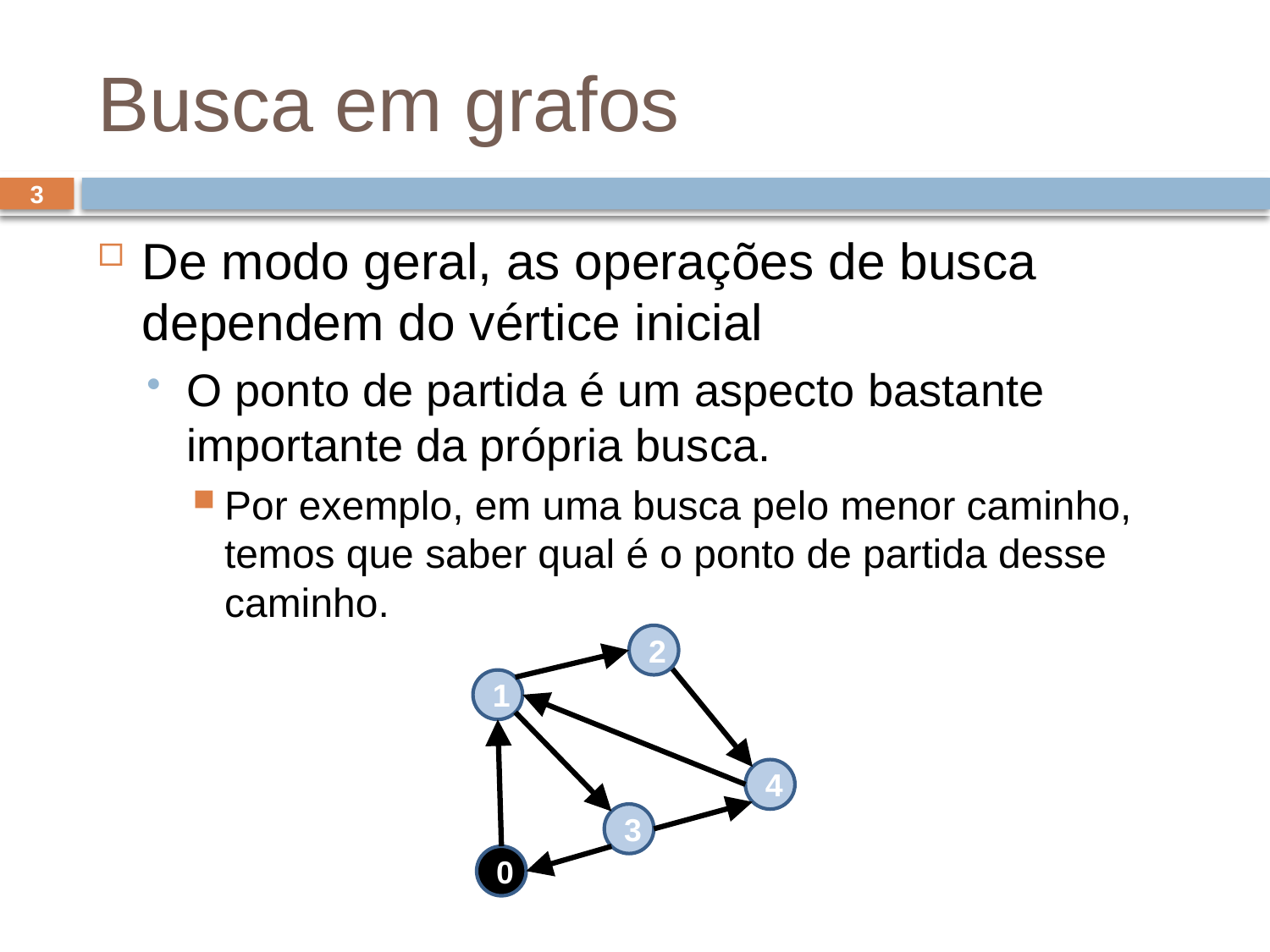

# Busca em grafos
3
De modo geral, as operações de busca dependem do vértice inicial
O ponto de partida é um aspecto bastante importante da própria busca.
Por exemplo, em uma busca pelo menor caminho, temos que saber qual é o ponto de partida desse caminho.
2
1
4
3
0